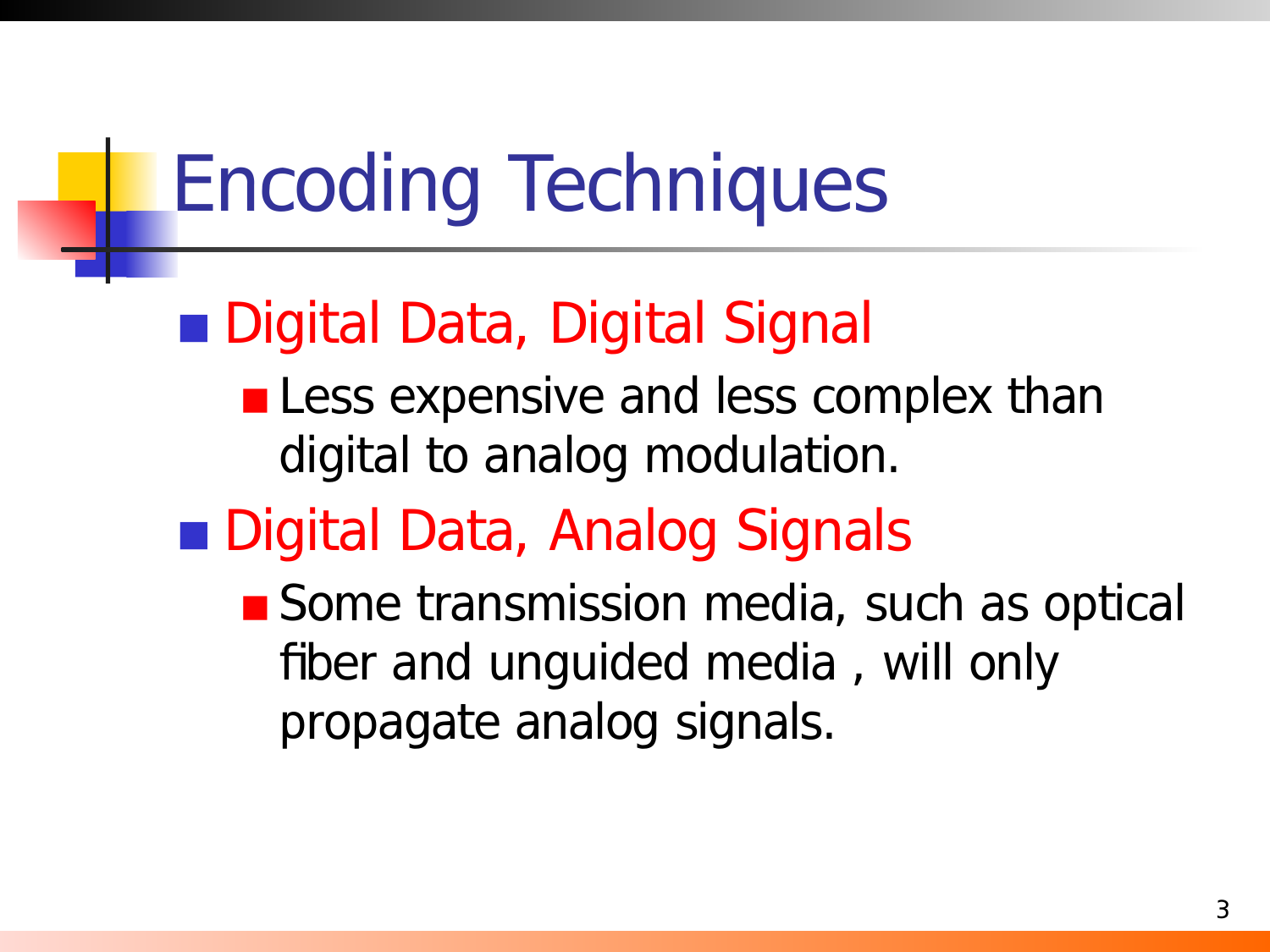

# Encoding Techniques
Digital Data, Digital Signal
Less expensive and less complex than digital to analog modulation.
Digital Data, Analog Signals
Some transmission media, such as optical fiber and unguided media , will only propagate analog signals.

3